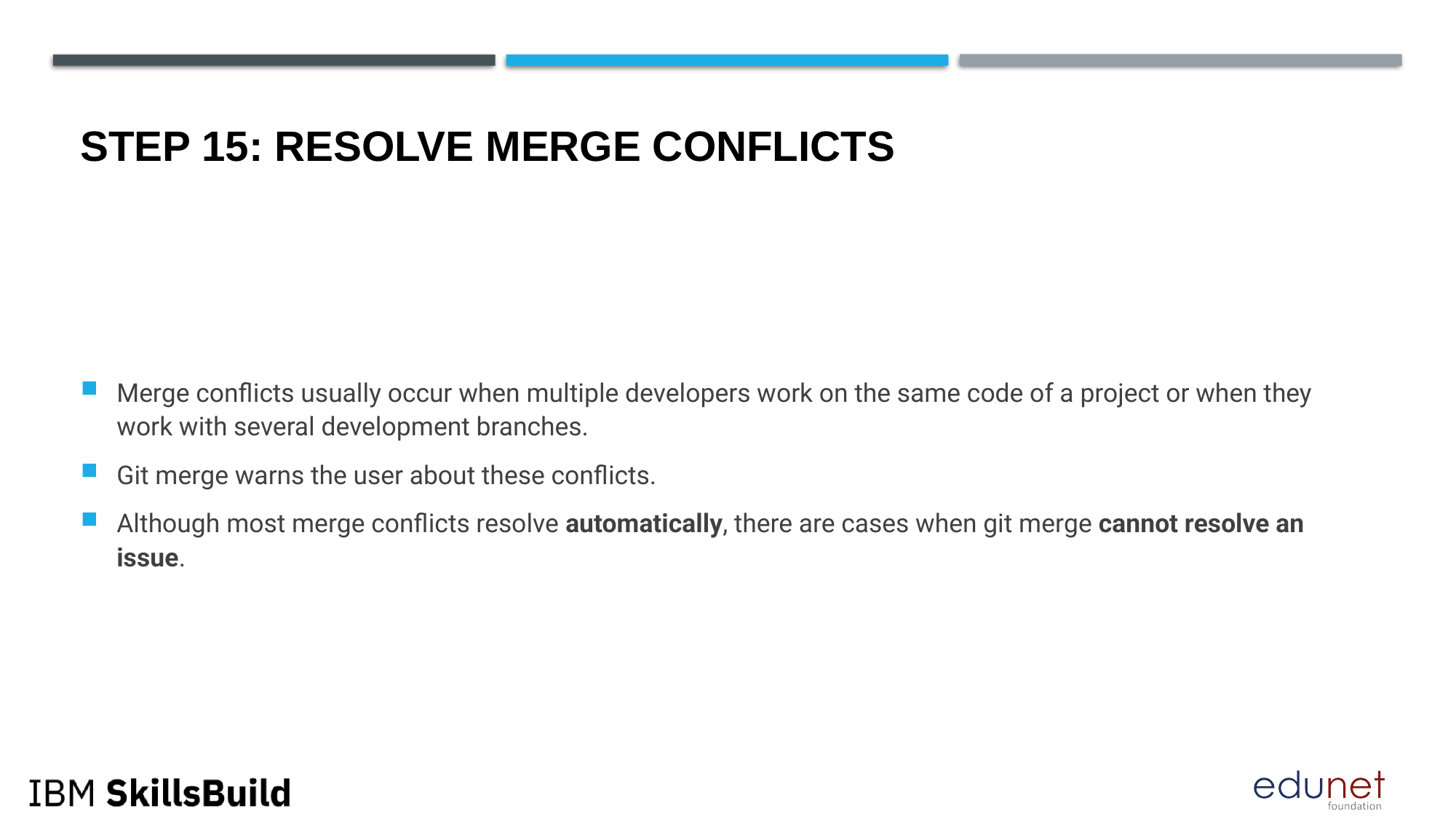

# Step 15: Resolve Merge Conflicts
Merge conflicts usually occur when multiple developers work on the same code of a project or when they work with several development branches.
Git merge warns the user about these conflicts.
Although most merge conflicts resolve automatically, there are cases when git merge cannot resolve an issue.